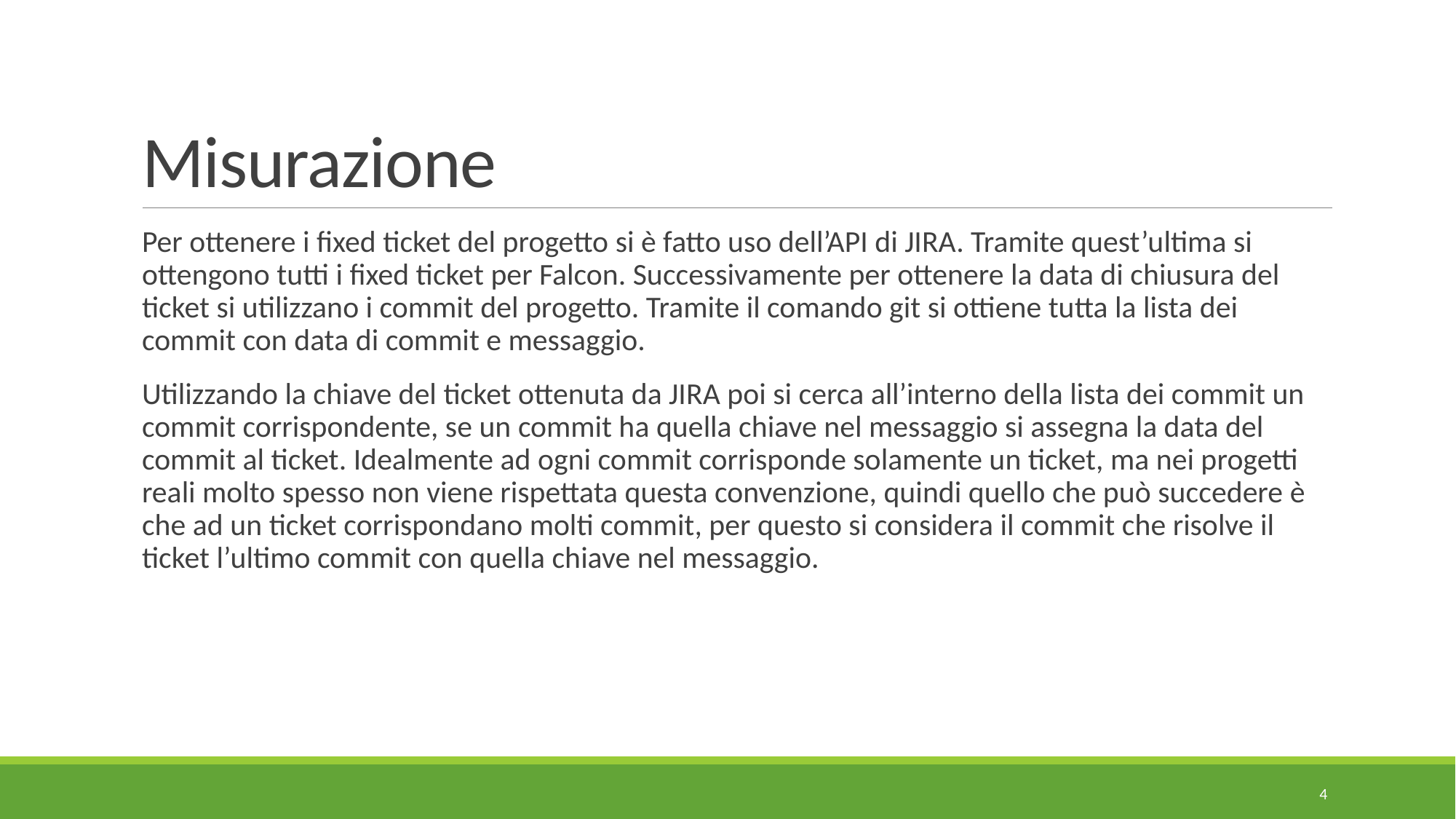

# Misurazione
Per ottenere i fixed ticket del progetto si è fatto uso dell’API di JIRA. Tramite quest’ultima si ottengono tutti i fixed ticket per Falcon. Successivamente per ottenere la data di chiusura del ticket si utilizzano i commit del progetto. Tramite il comando git si ottiene tutta la lista dei commit con data di commit e messaggio.
Utilizzando la chiave del ticket ottenuta da JIRA poi si cerca all’interno della lista dei commit un commit corrispondente, se un commit ha quella chiave nel messaggio si assegna la data del commit al ticket. Idealmente ad ogni commit corrisponde solamente un ticket, ma nei progetti reali molto spesso non viene rispettata questa convenzione, quindi quello che può succedere è che ad un ticket corrispondano molti commit, per questo si considera il commit che risolve il ticket l’ultimo commit con quella chiave nel messaggio.
4